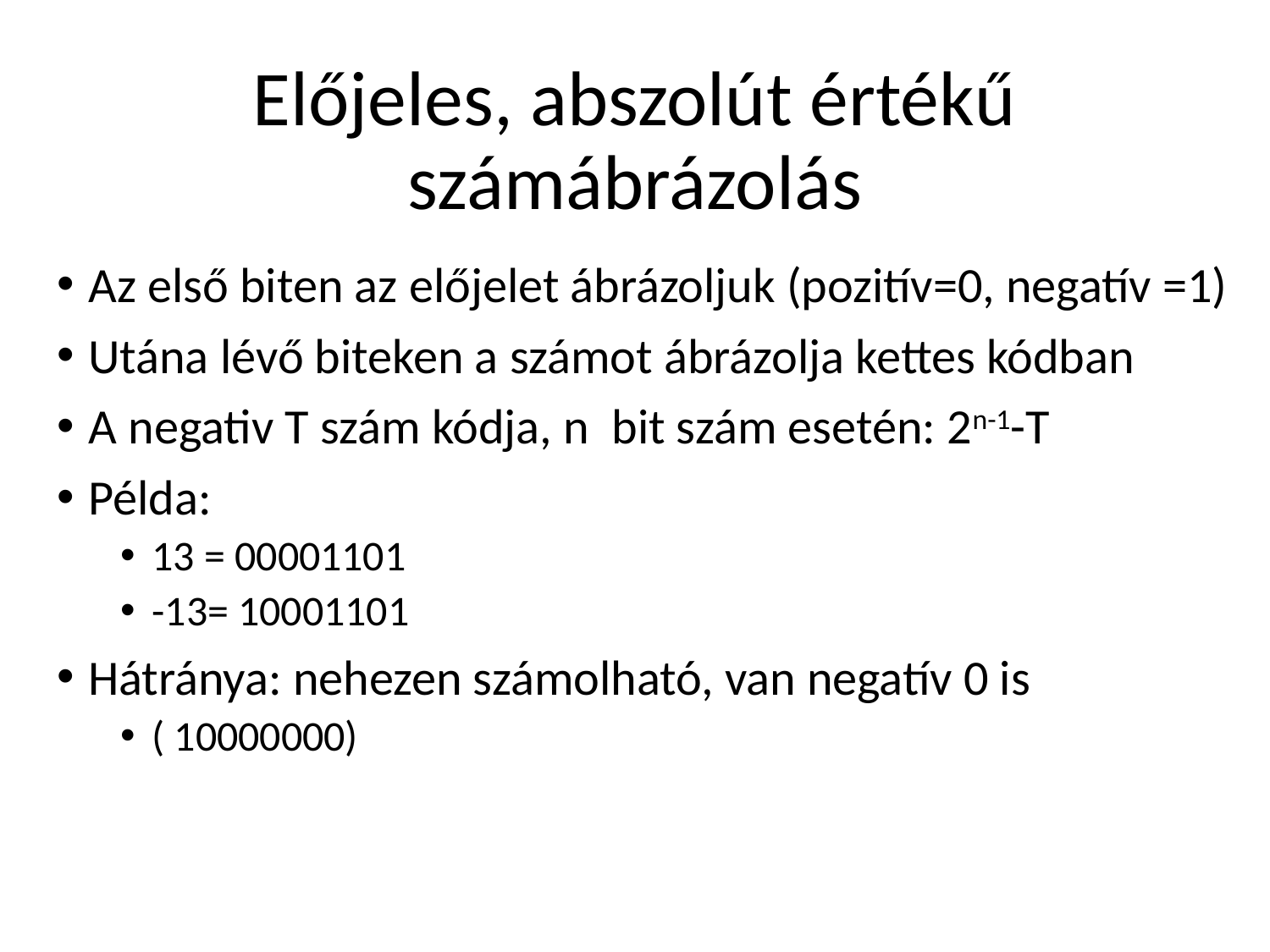

# Előjeles, abszolút értékű számábrázolás
Az első biten az előjelet ábrázoljuk (pozitív=0, negatív =1)
Utána lévő biteken a számot ábrázolja kettes kódban
A negativ T szám kódja, n  bit szám esetén: 2n-1-T
Példa:
13 = 00001101
-13= 10001101
Hátránya: nehezen számolható, van negatív 0 is
( 10000000)